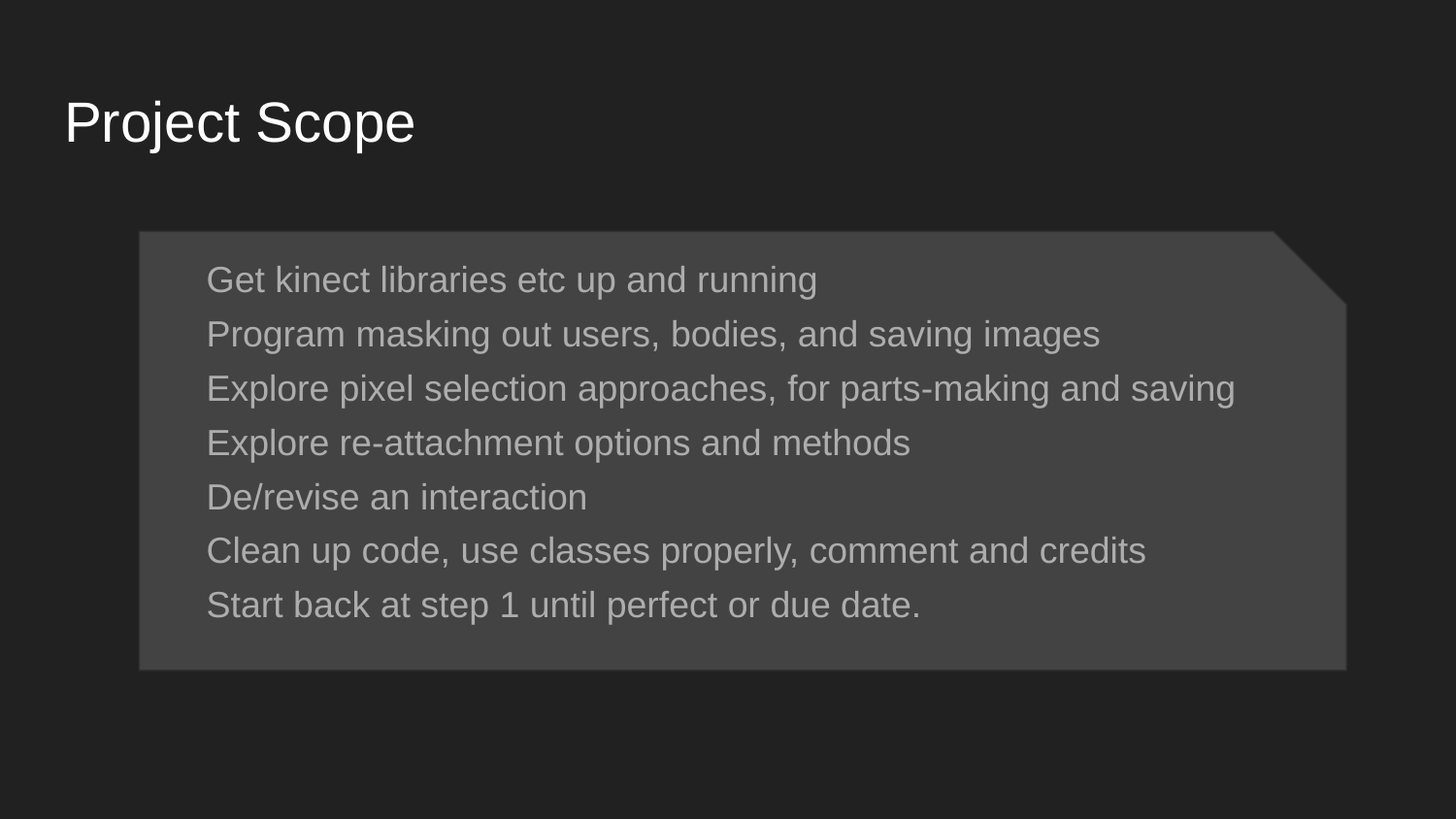

# Project Scope

Get kinect libraries etc up and running
Program masking out users, bodies, and saving images
Explore pixel selection approaches, for parts-making and saving
Explore re-attachment options and methods
De/revise an interaction
Clean up code, use classes properly, comment and credits
Start back at step 1 until perfect or due date.